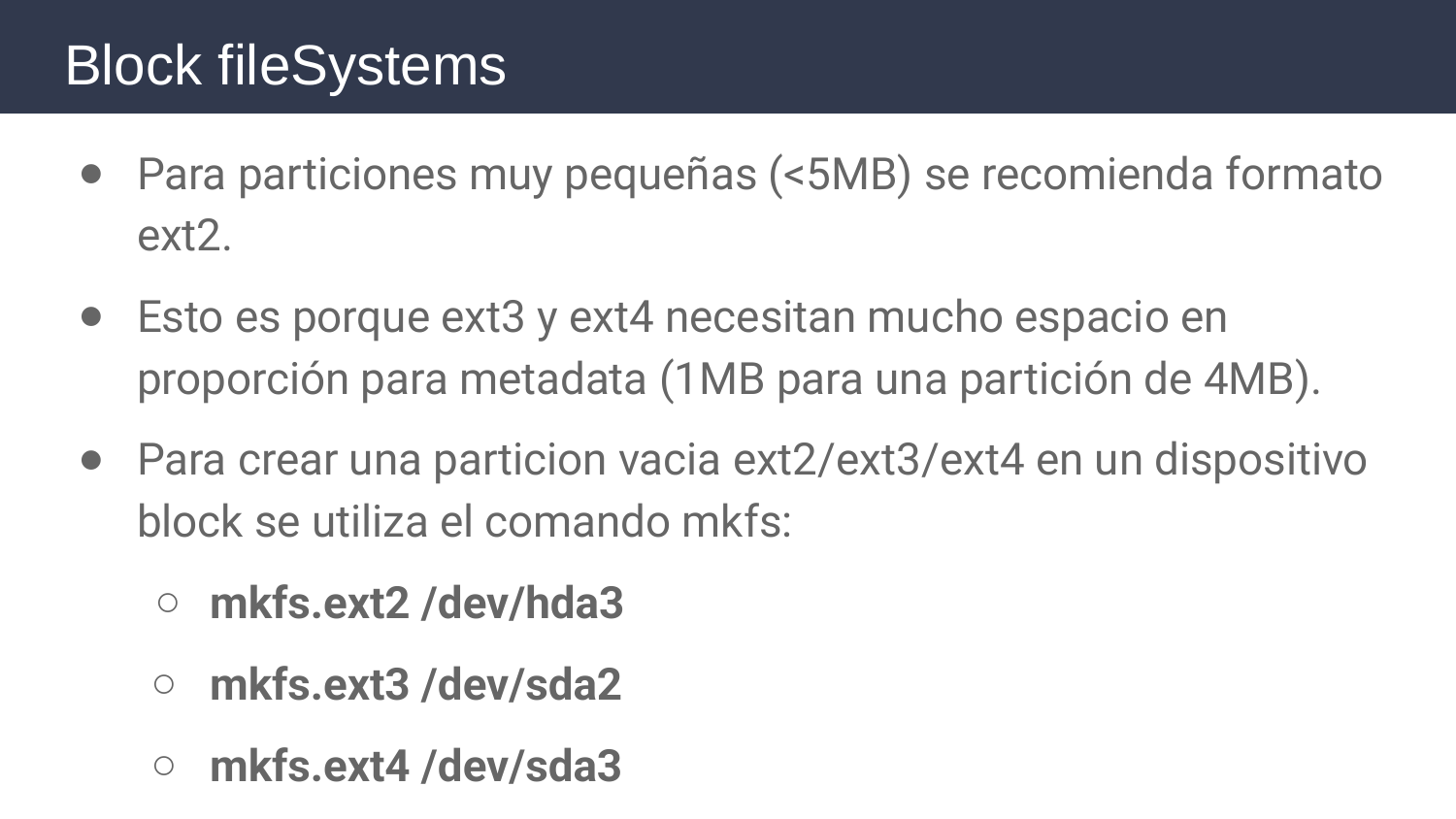

# Block fileSystems

Para particiones muy pequeñas (<5MB) se recomienda formato ext2.
Esto es porque ext3 y ext4 necesitan mucho espacio en proporción para metadata (1MB para una partición de 4MB).
Para crear una particion vacia ext2/ext3/ext4 en un dispositivo block se utiliza el comando mkfs:
mkfs.ext2 /dev/hda3
mkfs.ext3 /dev/sda2
mkfs.ext4 /dev/sda3